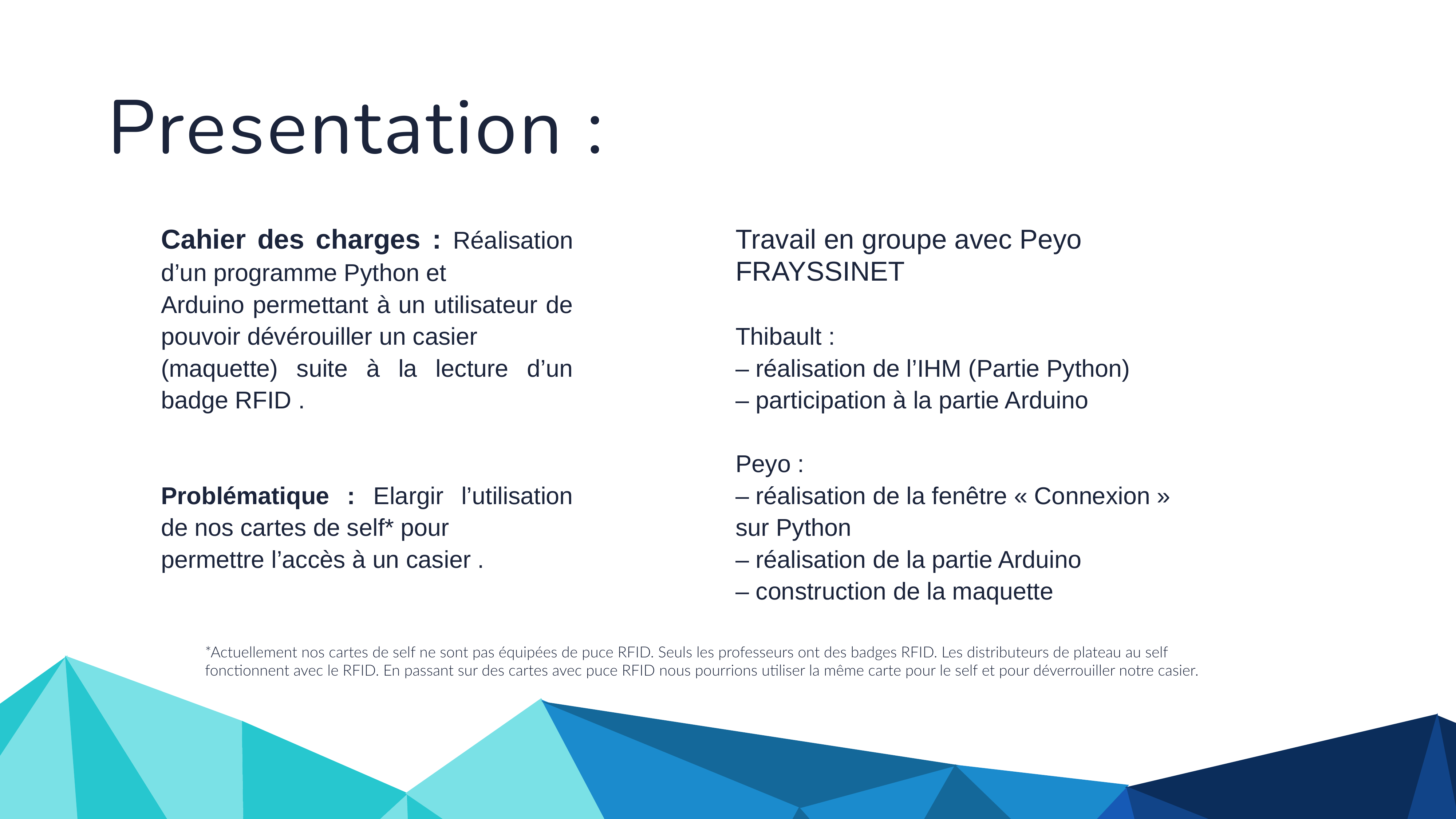

Presentation :
Cahier des charges : Réalisation d’un programme Python et
Arduino permettant à un utilisateur de pouvoir dévérouiller un casier
(maquette) suite à la lecture d’un badge RFID .

Problématique : Elargir l’utilisation de nos cartes de self* pour
permettre l’accès à un casier .
Travail en groupe avec Peyo FRAYSSINET

Thibault :
– réalisation de l’IHM (Partie Python)
– participation à la partie Arduino

Peyo :
– réalisation de la fenêtre « Connexion » sur Python
– réalisation de la partie Arduino
– construction de la maquette
*Actuellement nos cartes de self ne sont pas équipées de puce RFID. Seuls les professeurs ont des badges RFID. Les distributeurs de plateau au self fonctionnent avec le RFID. En passant sur des cartes avec puce RFID nous pourrions utiliser la même carte pour le self et pour déverrouiller notre casier.